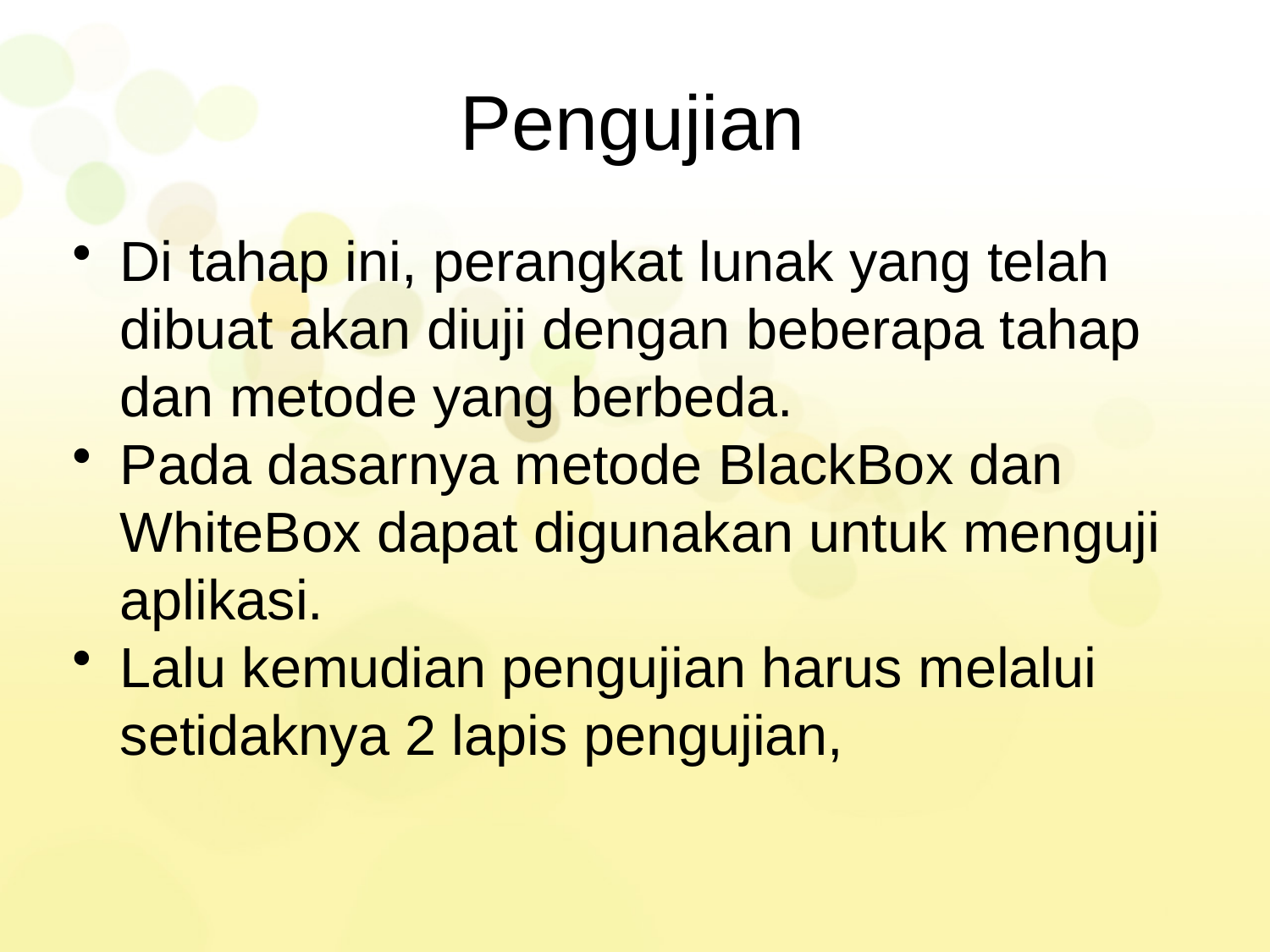

# Pengujian
Di tahap ini, perangkat lunak yang telah dibuat akan diuji dengan beberapa tahap dan metode yang berbeda.
Pada dasarnya metode BlackBox dan WhiteBox dapat digunakan untuk menguji aplikasi.
Lalu kemudian pengujian harus melalui setidaknya 2 lapis pengujian,